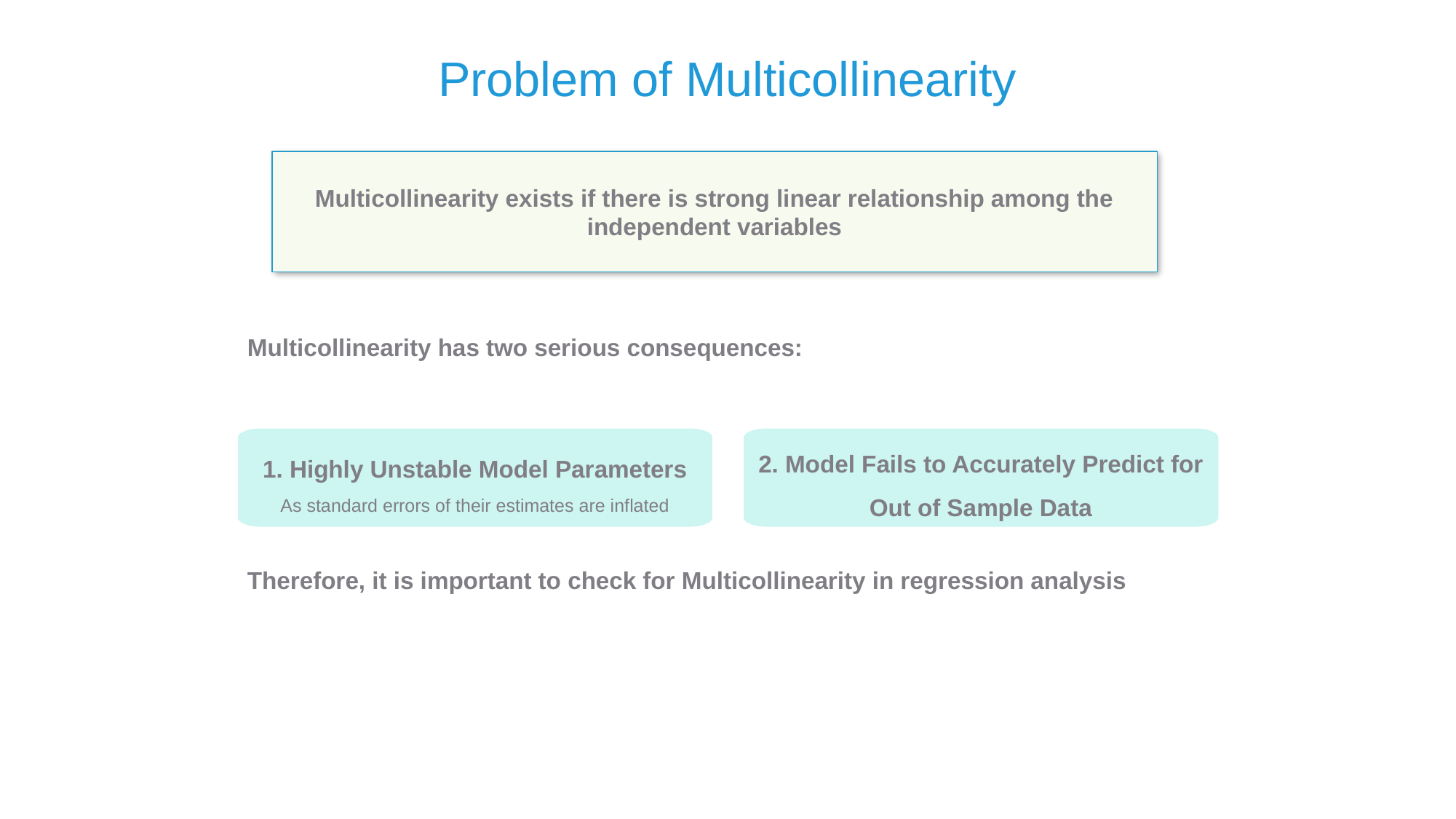

# Problem of Multicollinearity
Multicollinearity exists if there is strong linear relationship among the independent variables

Multicollinearity has two serious consequences:

Therefore, it is important to check for Multicollinearity in regression analysis
1. Highly Unstable Model Parameters
As standard errors of their estimates are inflated
2. Model Fails to Accurately Predict for Out of Sample Data